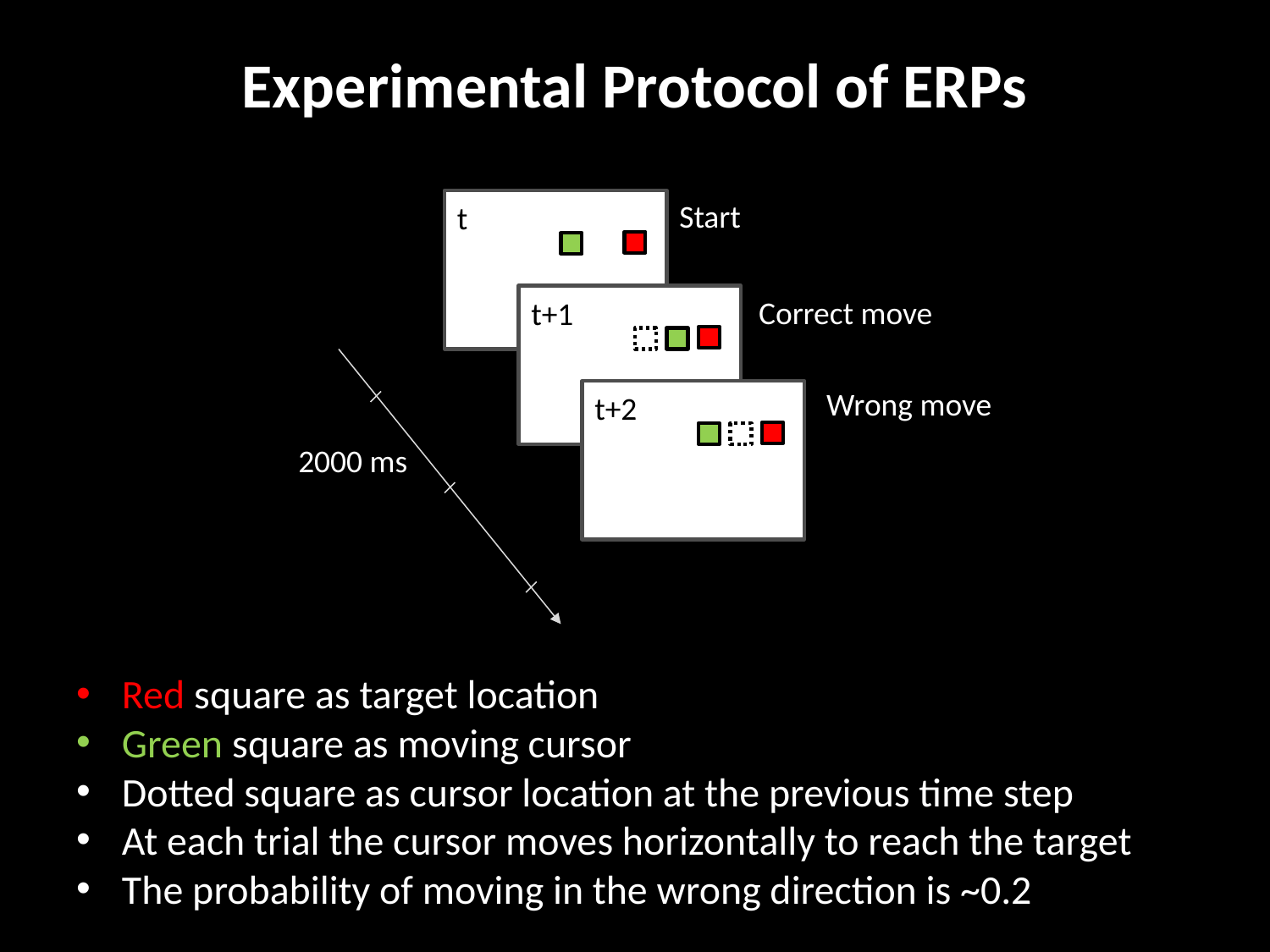

# Experimental Protocol of ERPs

t

Start

t+1

Correct move
Wrong move

t+2

2000 ms
Red square as target location
Green square as moving cursor
Dotted square as cursor location at the previous time step
At each trial the cursor moves horizontally to reach the target
The probability of moving in the wrong direction is ~0.2